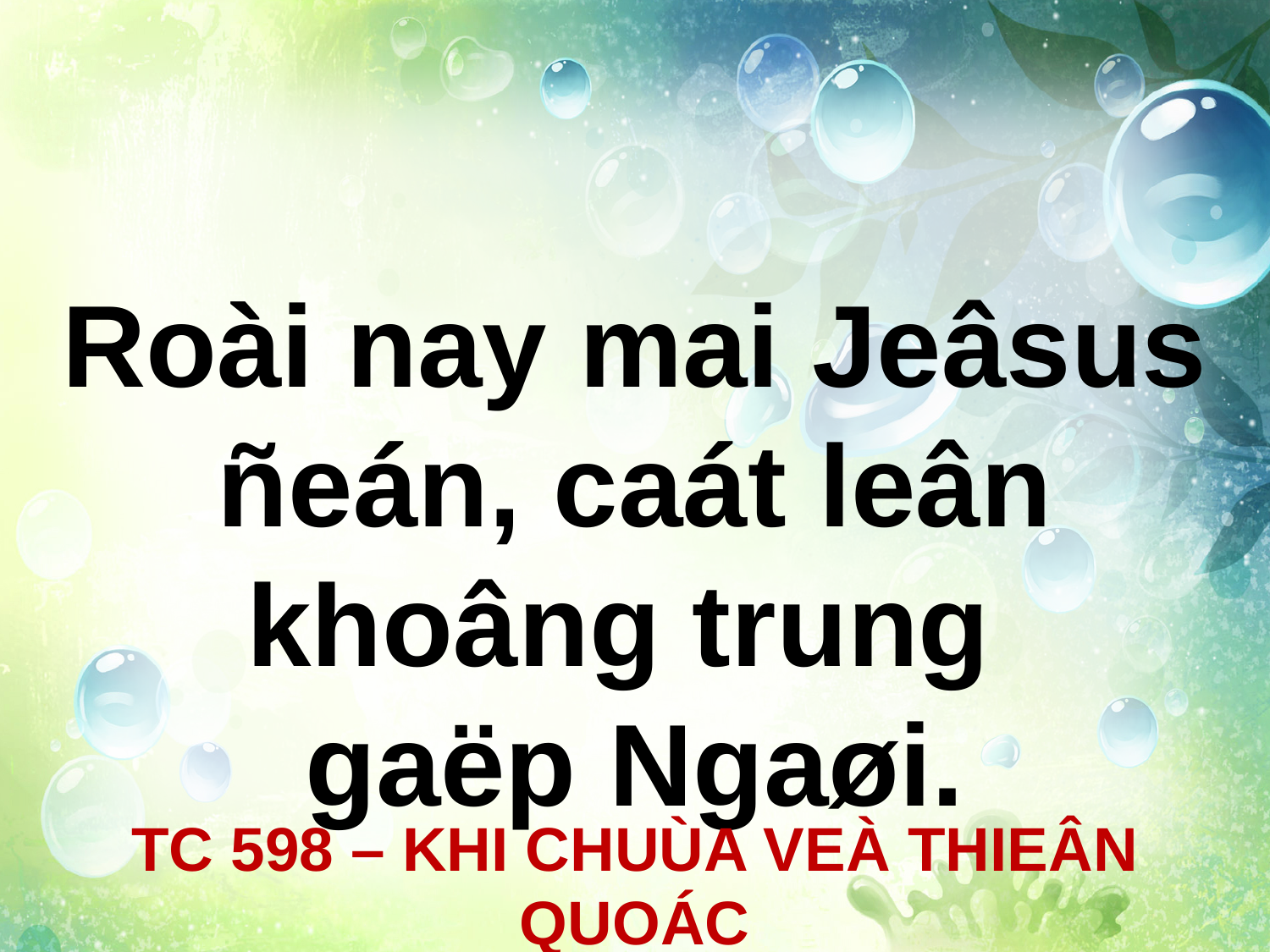

Roài nay mai Jeâsus ñeán, caát leân khoâng trung
gaëp Ngaøi.
TC 598 – KHI CHUÙA VEÀ THIEÂN QUOÁC